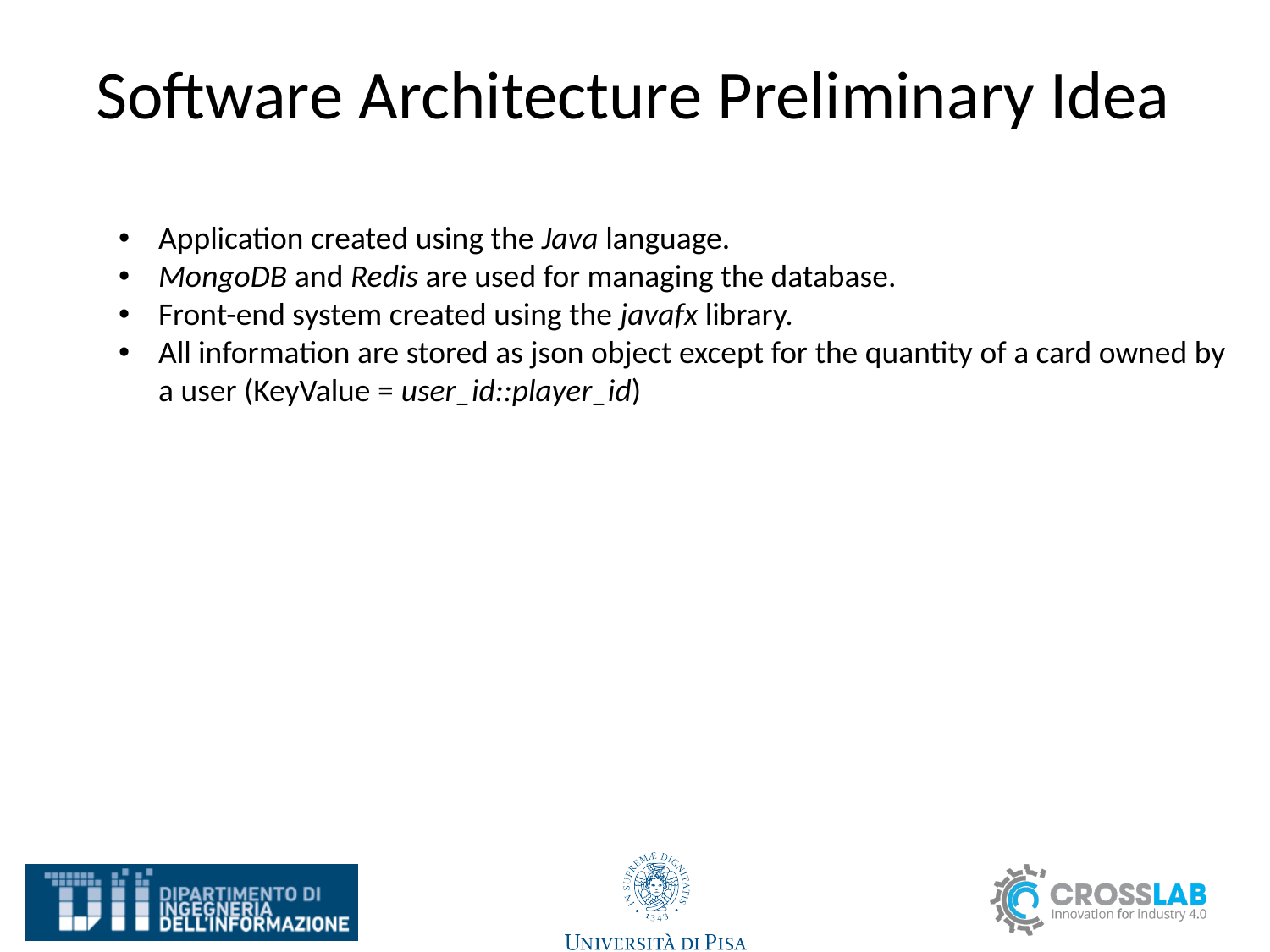

# Software Architecture Preliminary Idea
Application created using the Java language.
MongoDB and Redis are used for managing the database.
Front-end system created using the javafx library.
All information are stored as json object except for the quantity of a card owned by a user (KeyValue = user_id::player_id)